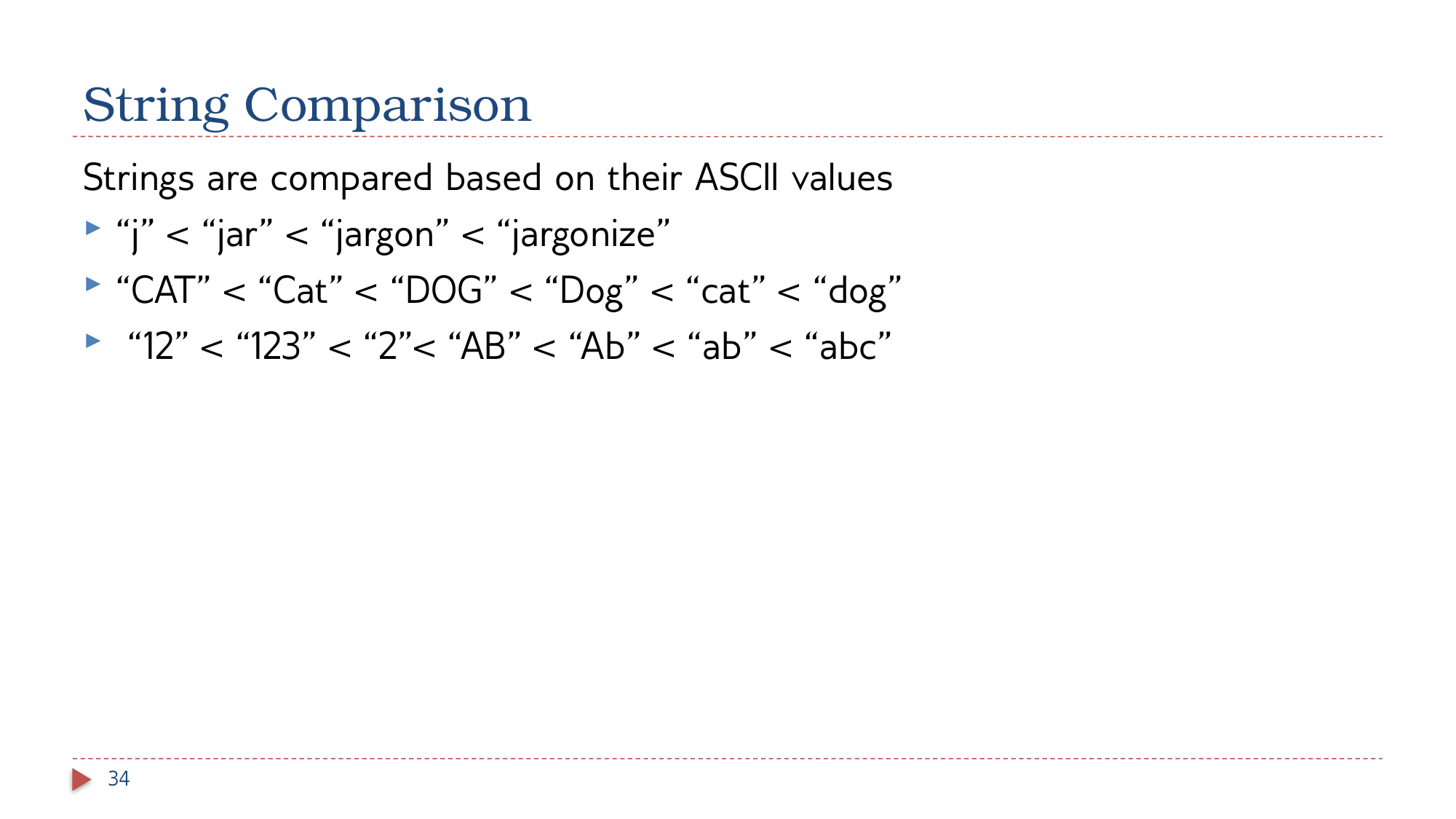

# String Comparison
Strings are compared based on their ASCII values
“j” < “jar” < “jargon” < “jargonize”
“CAT” < “Cat” < “DOG” < “Dog” < “cat” < “dog”
 “12” < “123” < “2”< “AB” < “Ab” < “ab” < “abc”

34